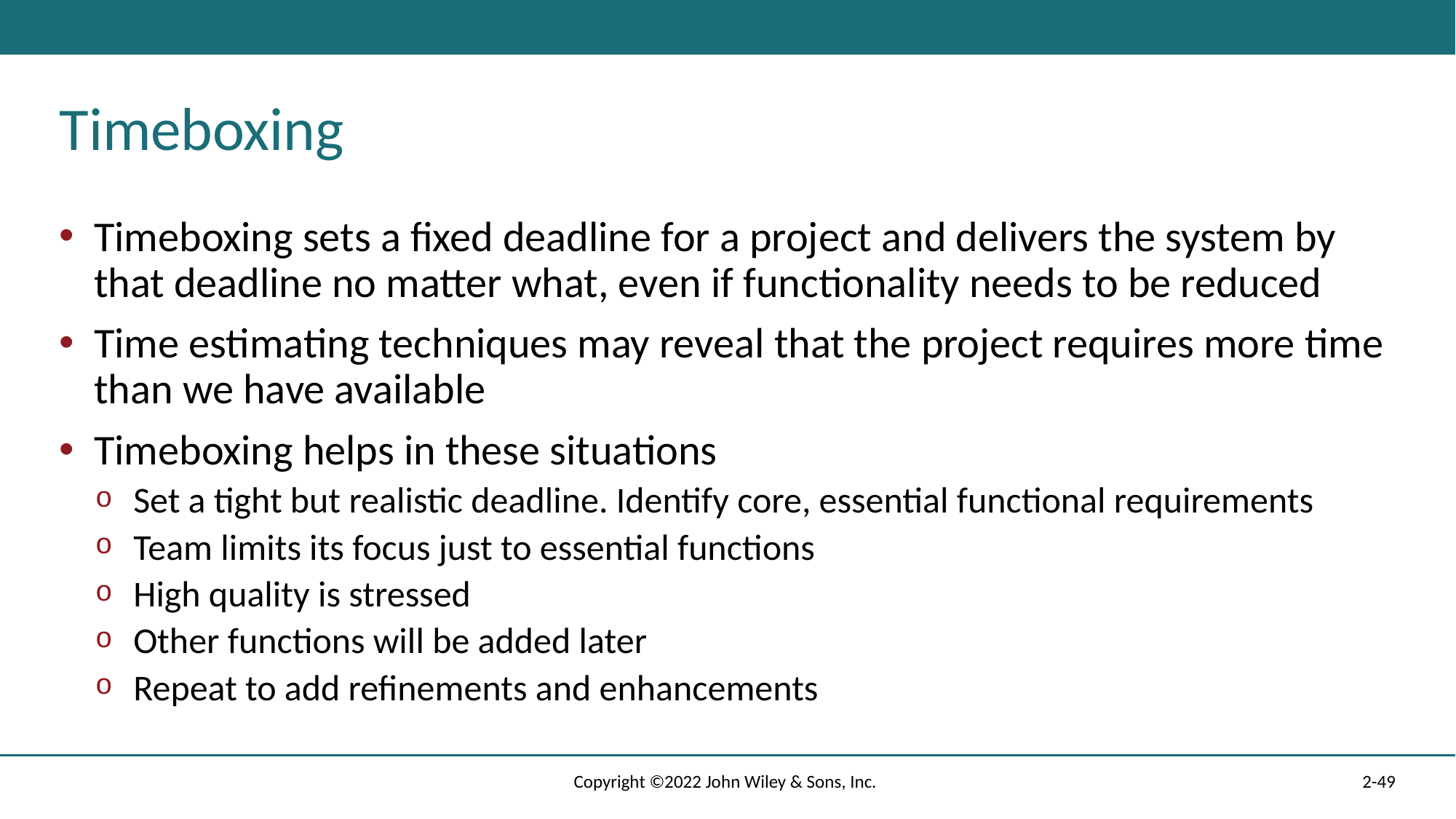

# Timeboxing
Timeboxing sets a fixed deadline for a project and delivers the system by that deadline no matter what, even if functionality needs to be reduced
Time estimating techniques may reveal that the project requires more time than we have available
Timeboxing helps in these situations
Set a tight but realistic deadline. Identify core, essential functional requirements
Team limits its focus just to essential functions
High quality is stressed
Other functions will be added later
Repeat to add refinements and enhancements
Copyright ©2022 John Wiley & Sons, Inc.
2-49